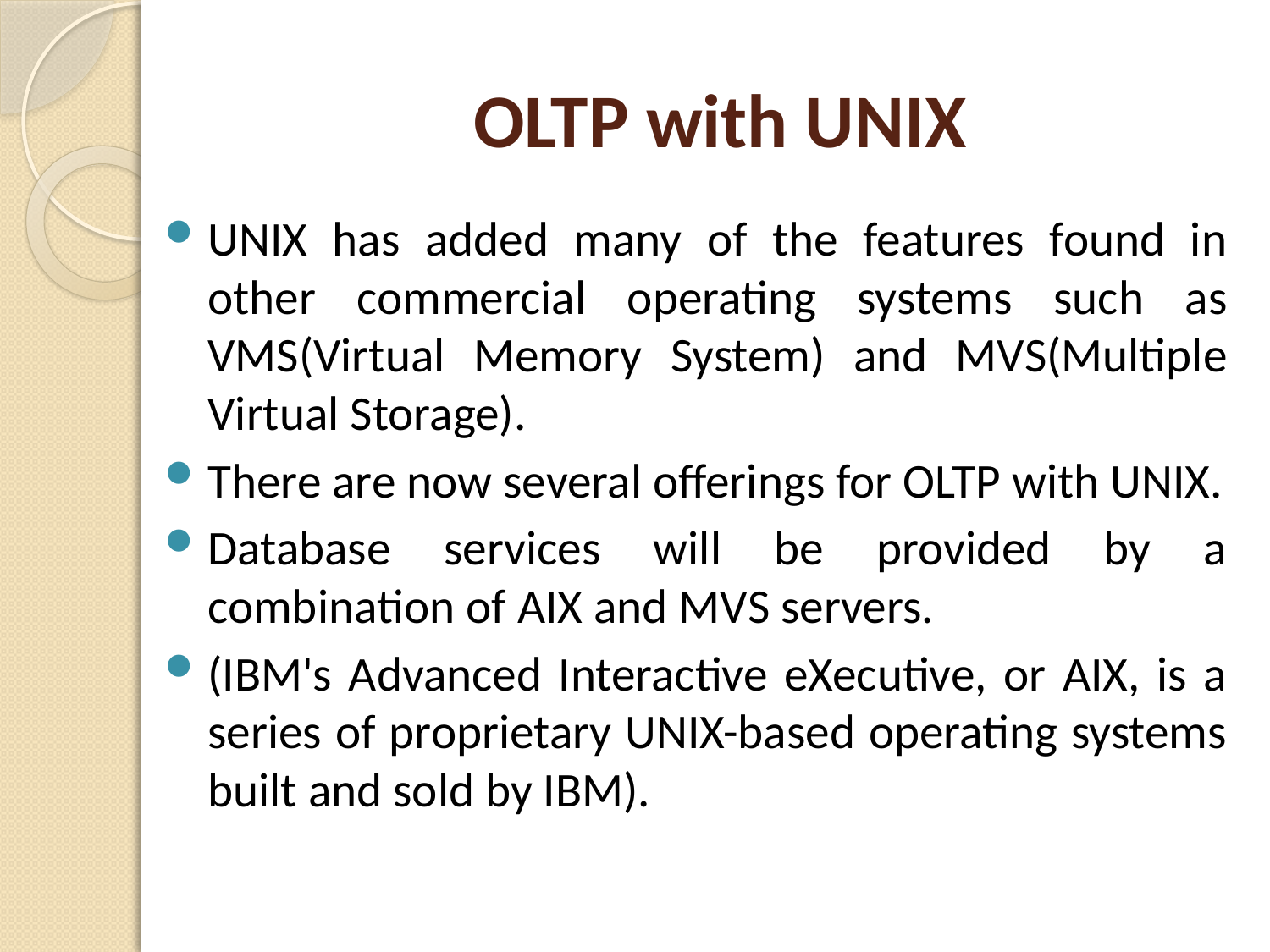

# OLTP with UNIX
UNIX has added many of the features found in other commercial operating systems such as VMS(Virtual Memory System) and MVS(Multiple Virtual Storage).
There are now several offerings for OLTP with UNIX.
Database services will be provided by a combination of AIX and MVS servers.
(IBM's Advanced Interactive eXecutive, or AIX, is a series of proprietary UNIX-based operating systems built and sold by IBM).